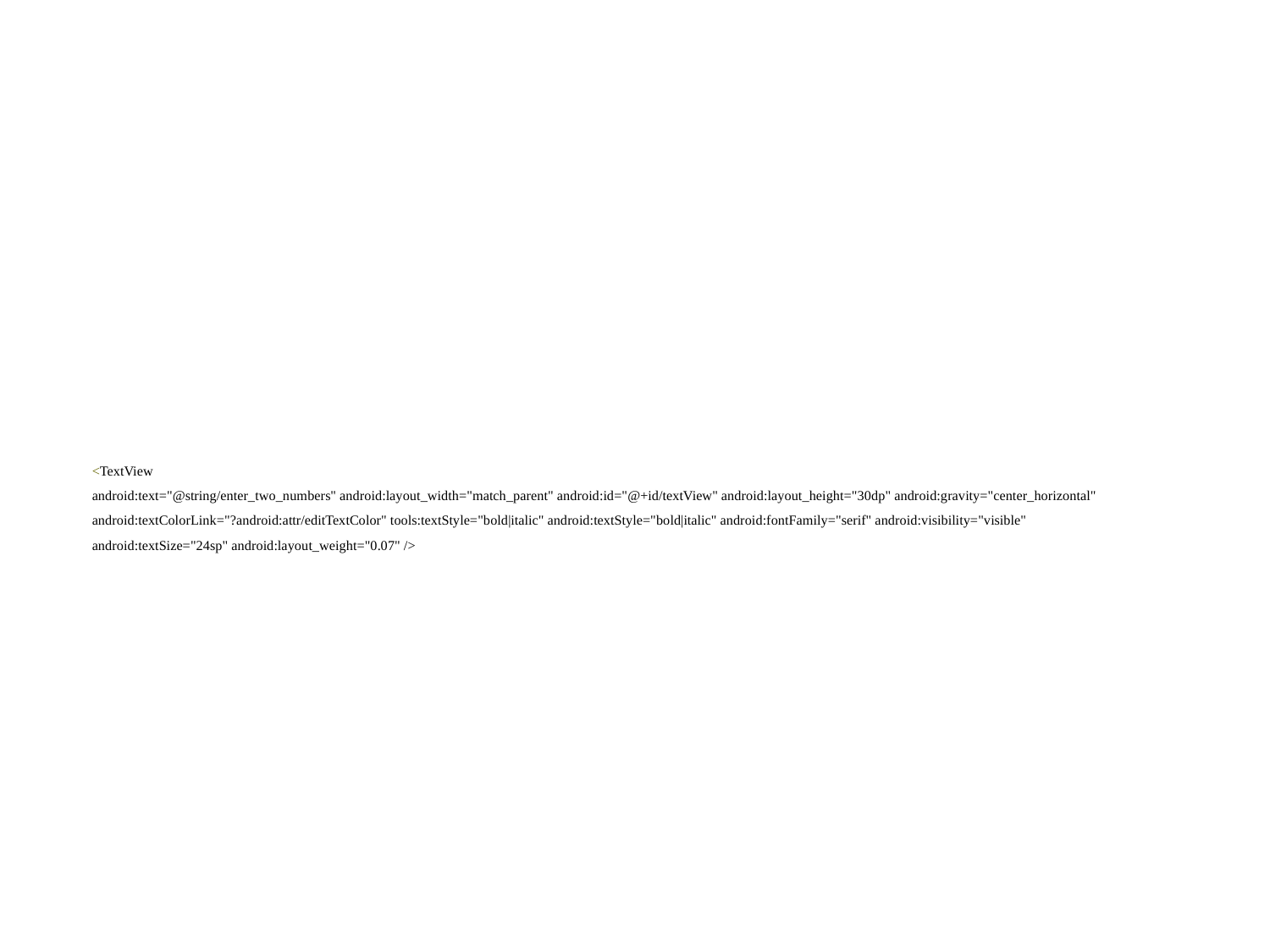

# <TextView android:text="@string/enter_two_numbers" android:layout_width="match_parent" android:id="@+id/textView" android:layout_height="30dp" android:gravity="center_horizontal" android:textColorLink="?android:attr/editTextColor" tools:textStyle="bold|italic" android:textStyle="bold|italic" android:fontFamily="serif" android:visibility="visible" android:textSize="24sp" android:layout_weight="0.07" />